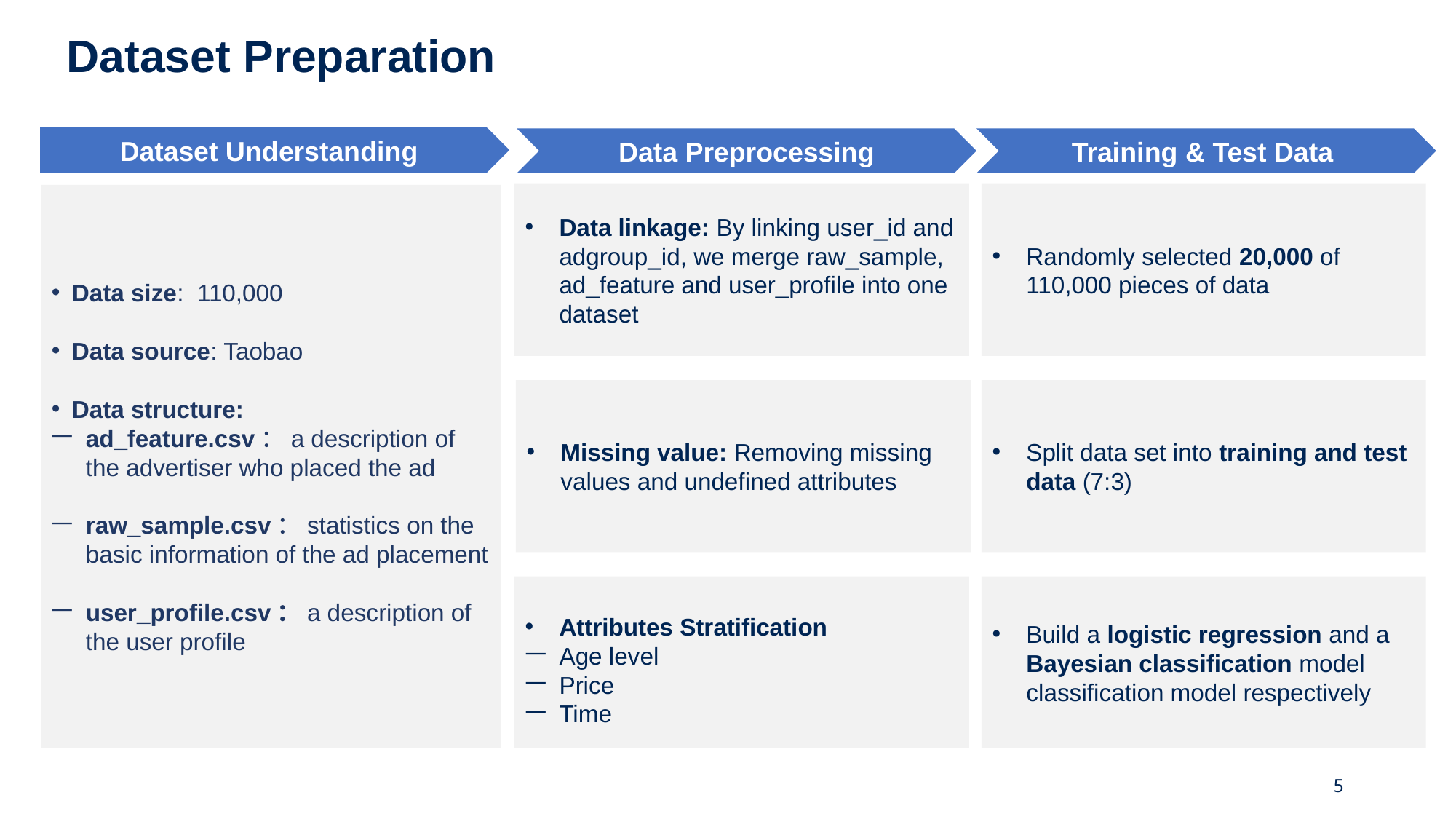

# Dataset Preparation
Dataset Understanding
Training & Test Data
Data Preprocessing
Data linkage: By linking user_id and adgroup_id, we merge raw_sample, ad_feature and user_profile into one dataset
Randomly selected 20,000 of 110,000 pieces of data
Data size:  110,000

Data source: Taobao

Data structure:
ad_feature.csv：a description of the advertiser who placed the ad

raw_sample.csv：statistics on the basic information of the ad placement

user_profile.csv：a description of the user profile
Missing value: Removing missing values and undefined attributes
Split data set into training and test data (7:3)
Attributes Stratification
Age level
Price
Time
Build a logistic regression and a Bayesian classification model  classification model respectively
5